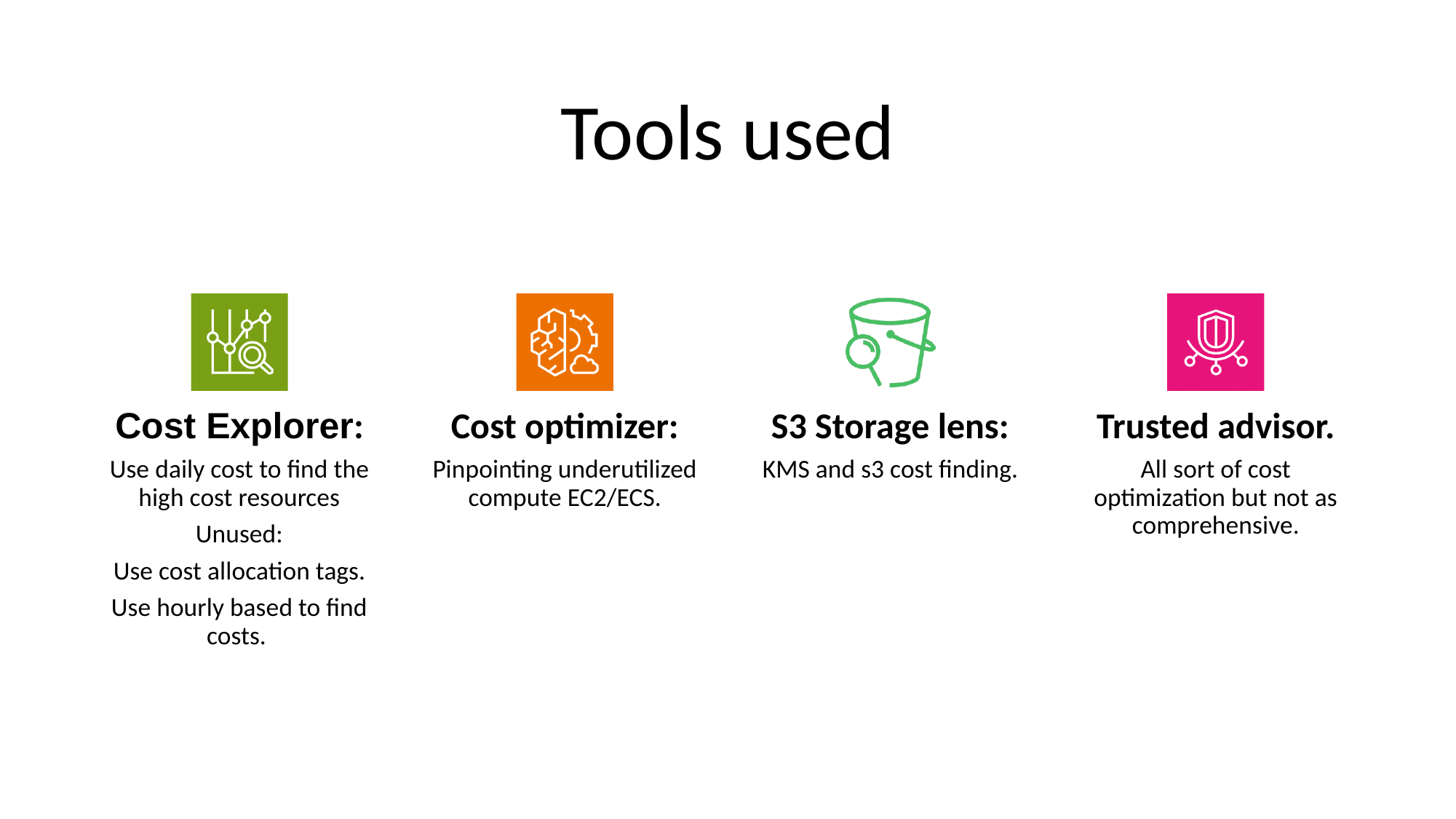

# Tools used

Cost Explorer:
Use daily cost to find the high cost resources
Unused:
Use cost allocation tags.
Use hourly based to find costs.

Cost optimizer:
Pinpointing underutilized compute EC2/ECS.

S3 Storage lens:
KMS and s3 cost finding.

Trusted advisor.
All sort of cost optimization but not as comprehensive.